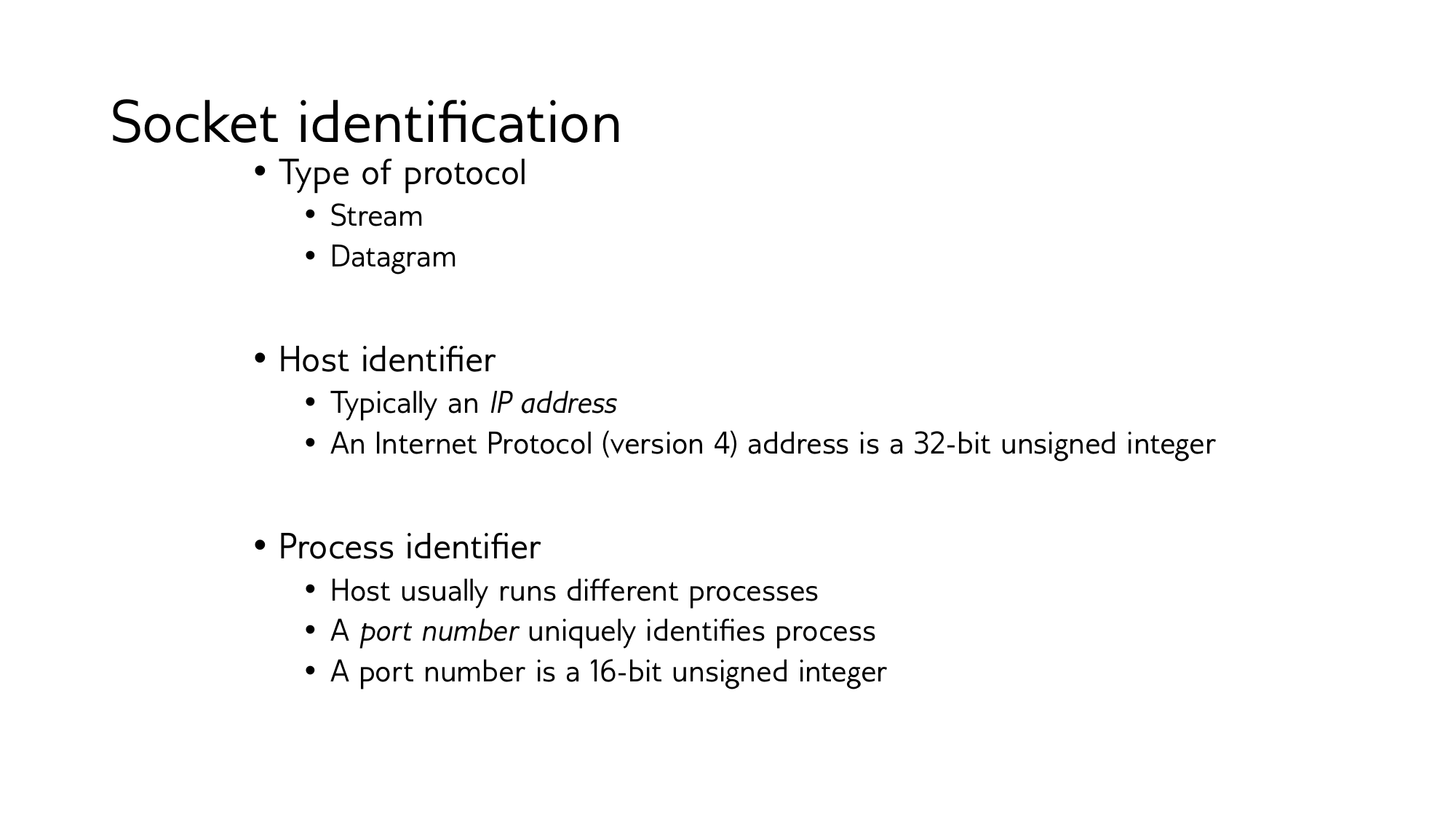

# Socket identification
Type of protocol
Stream
Datagram

Host identifier
Typically an IP address
An Internet Protocol (version 4) address is a 32-bit unsigned integer

Process identifier
Host usually runs different processes
A port number uniquely identifies process
A port number is a 16-bit unsigned integer